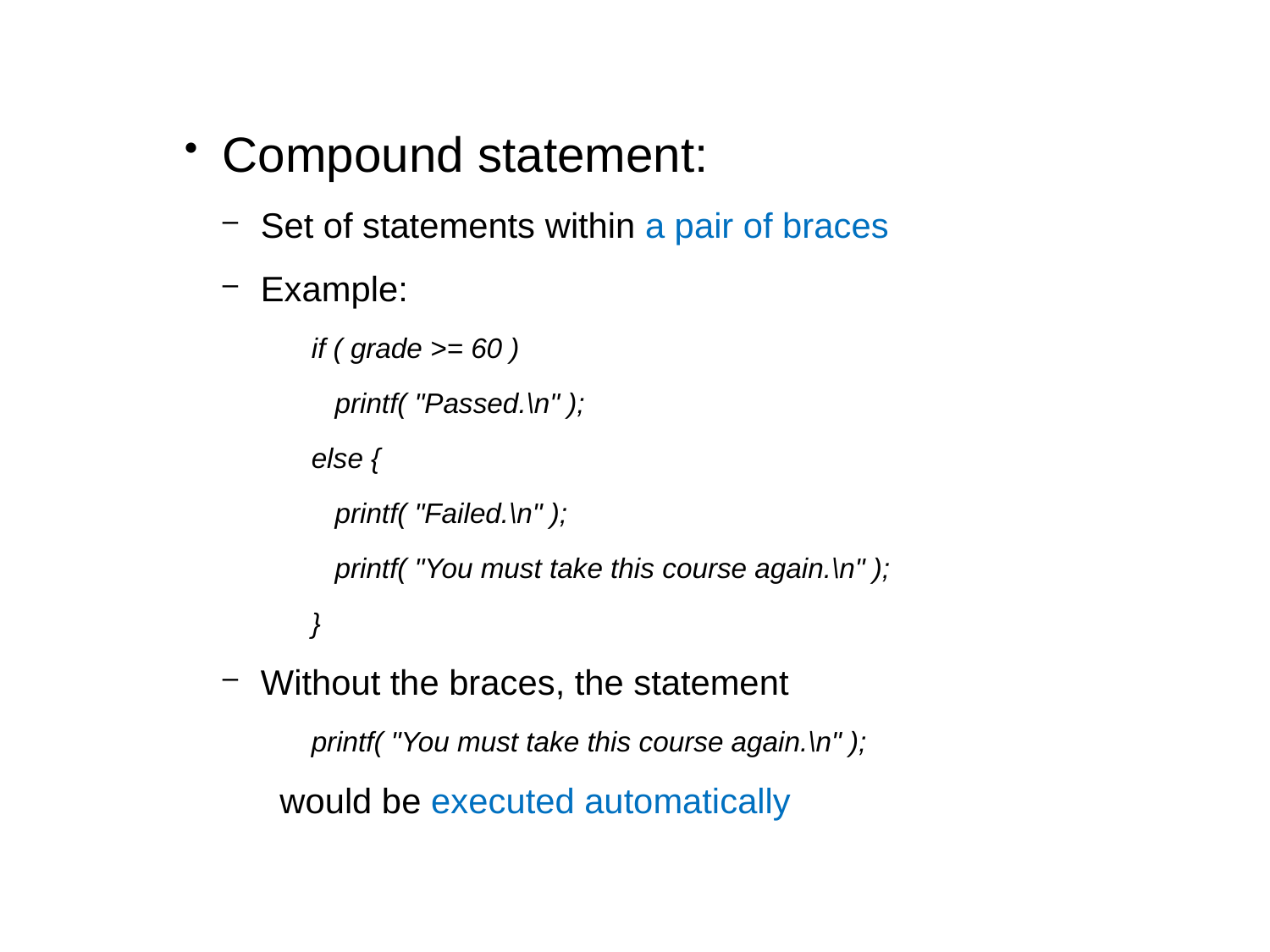

Compound statement:
Set of statements within a pair of braces
Example:
if ( grade >= 60 )
   printf( "Passed.\n" );
else {
   printf( "Failed.\n" );
   printf( "You must take this course again.\n" );
}
Without the braces, the statement
printf( "You must take this course again.\n" );
would be executed automatically